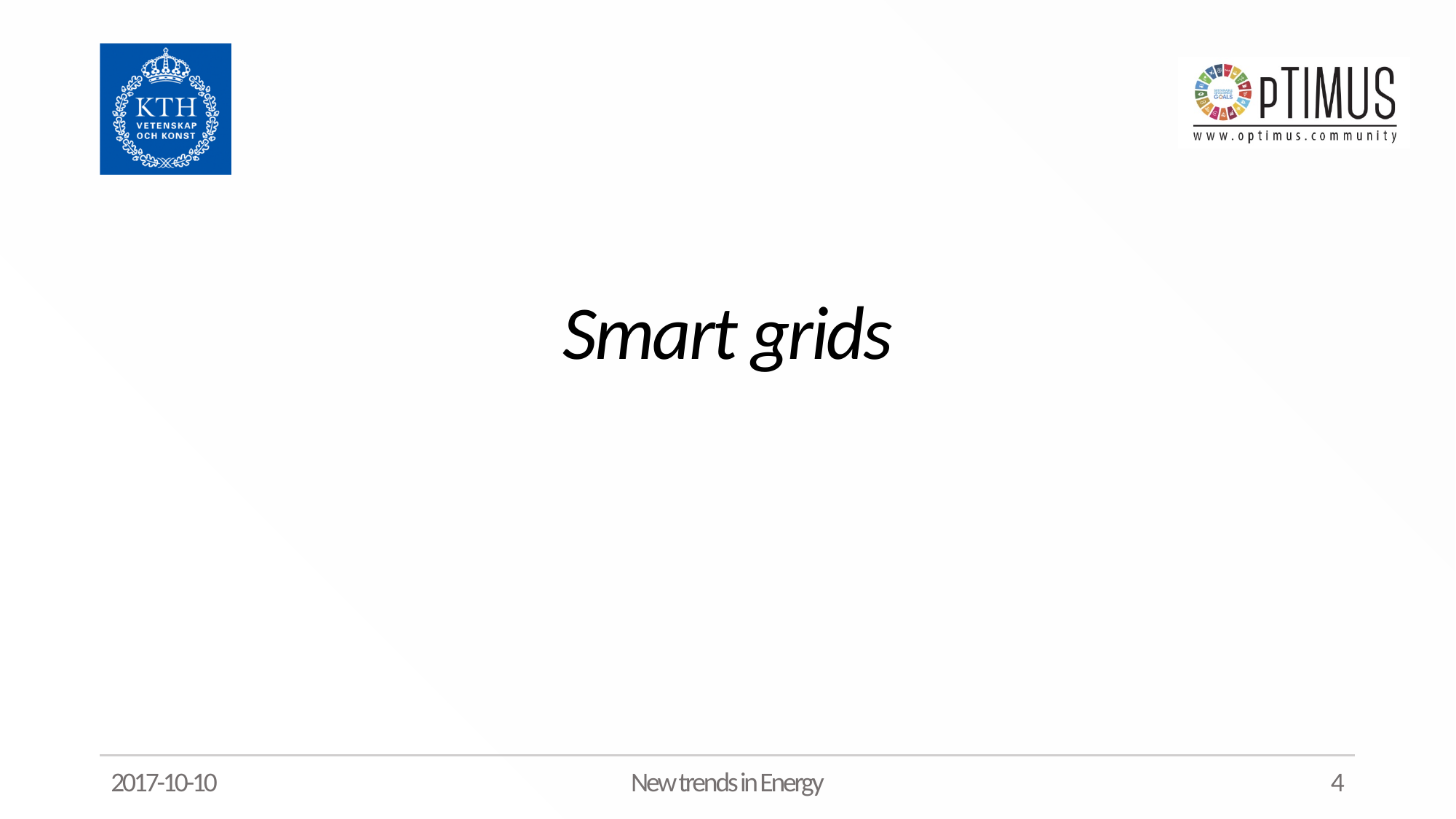

# Smart grids
2017-10-10
New trends in Energy
4